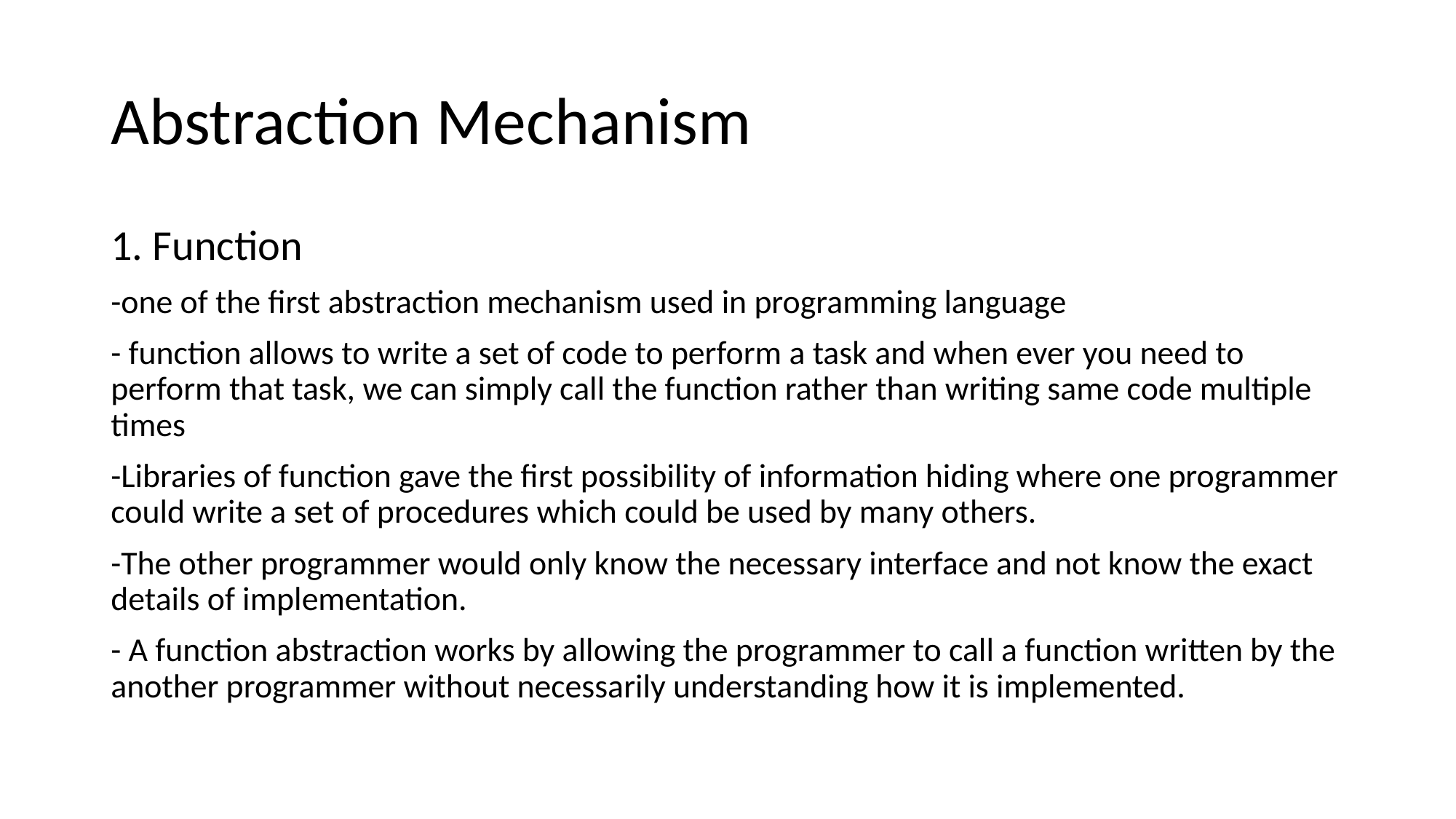

# Abstraction Mechanism
1. Function
-one of the first abstraction mechanism used in programming language
- function allows to write a set of code to perform a task and when ever you need to perform that task, we can simply call the function rather than writing same code multiple times
-Libraries of function gave the first possibility of information hiding where one programmer could write a set of procedures which could be used by many others.
-The other programmer would only know the necessary interface and not know the exact details of implementation.
- A function abstraction works by allowing the programmer to call a function written by the another programmer without necessarily understanding how it is implemented.